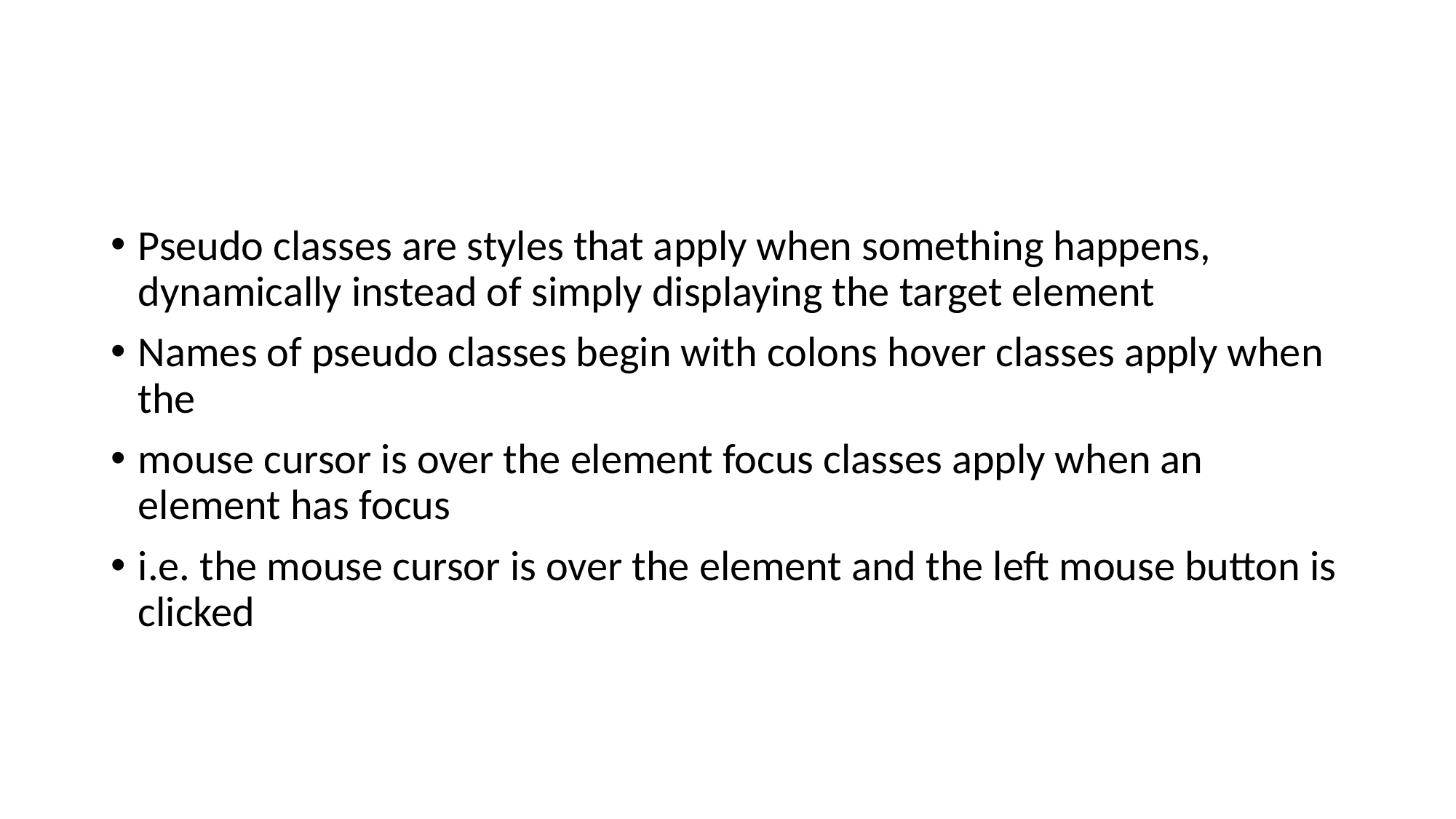

#
Pseudo classes are styles that apply when something happens, dynamically instead of simply displaying the target element
Names of pseudo classes begin with colons hover classes apply when the
mouse cursor is over the element focus classes apply when an element has focus
i.e. the mouse cursor is over the element and the left mouse button is clicked